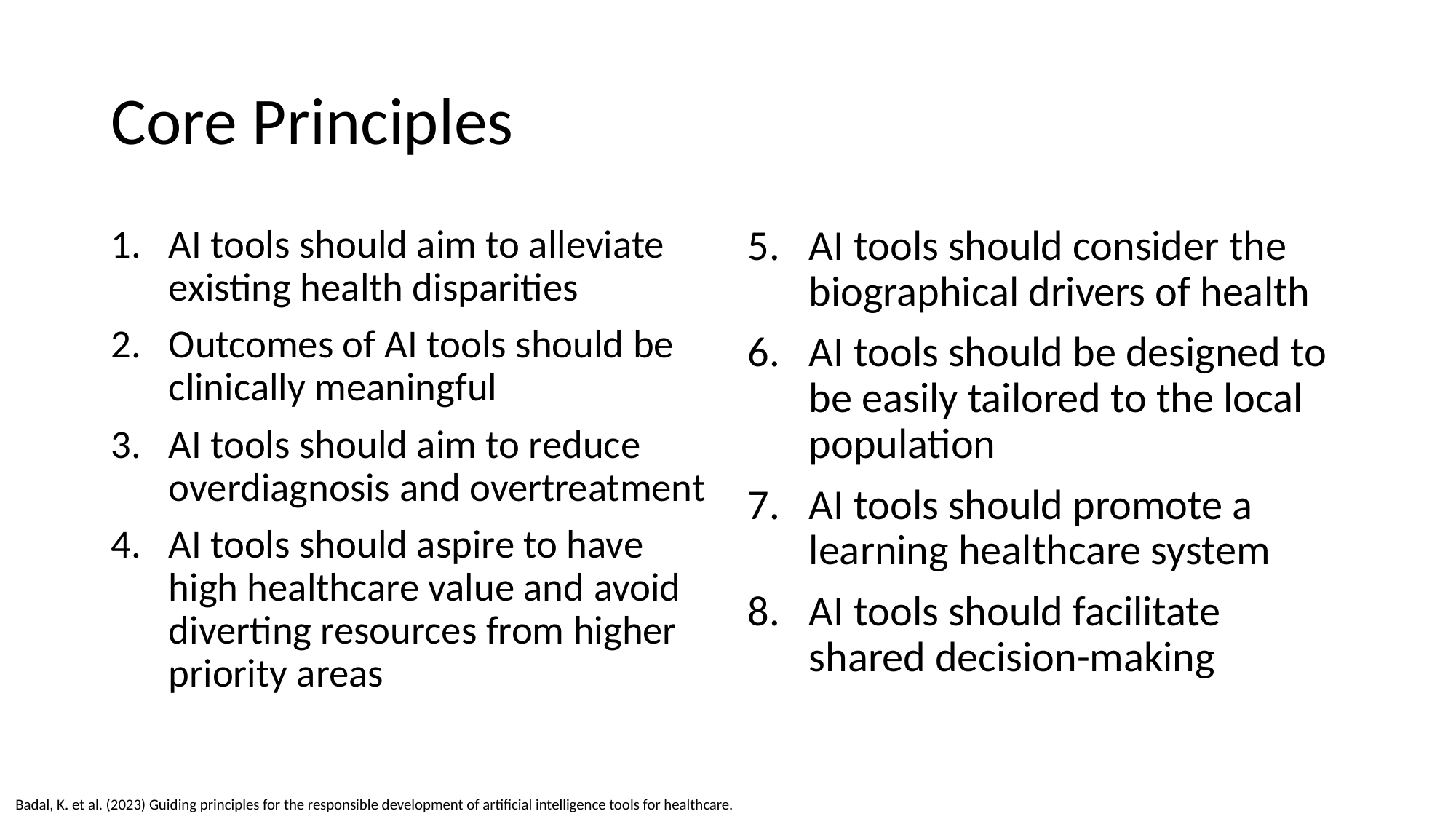

# Core Principles
AI tools should aim to alleviate existing health disparities
Outcomes of AI tools should be clinically meaningful
AI tools should aim to reduce overdiagnosis and overtreatment
AI tools should aspire to have high healthcare value and avoid diverting resources from higher priority areas
AI tools should consider the biographical drivers of health
AI tools should be designed to be easily tailored to the local population
AI tools should promote a learning healthcare system
AI tools should facilitate shared decision-making

Badal, K. et al. (2023) Guiding principles for the responsible development of artificial intelligence tools for healthcare.